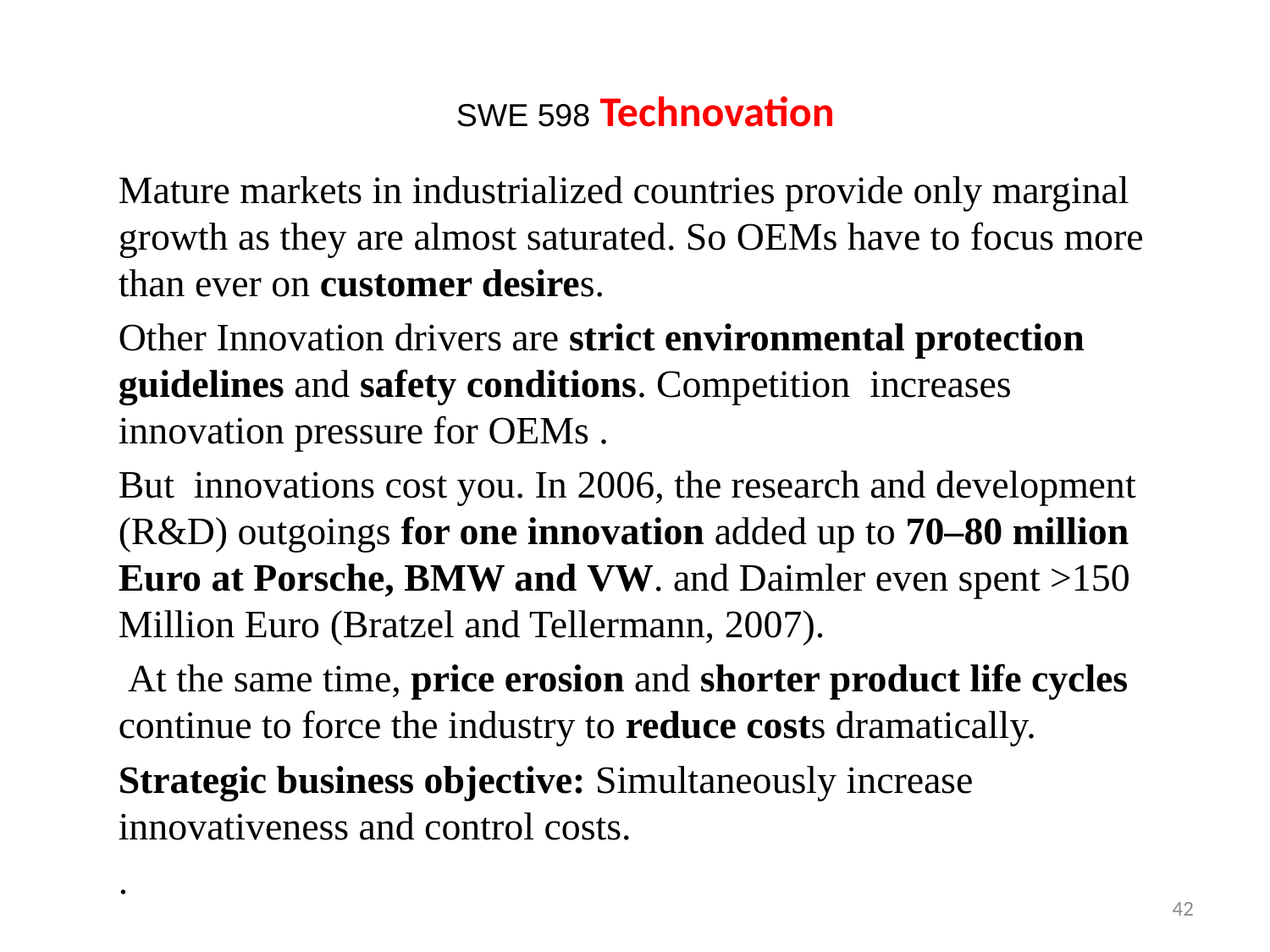

SWE 598 Technovation
Mature markets in industrialized countries provide only marginal growth as they are almost saturated. So OEMs have to focus more than ever on customer desires.
Other Innovation drivers are strict environmental protection guidelines and safety conditions. Competition  increases innovation pressure for OEMs .
But  innovations cost you. In 2006, the research and development (R&D) outgoings for one innovation added up to 70–80 million Euro at Porsche, BMW and VW. and Daimler even spent >150 Million Euro (Bratzel and Tellermann, 2007).
 At the same time, price erosion and shorter product life cycles continue to force the industry to reduce costs dramatically.
Strategic business objective: Simultaneously increase innovativeness and control costs.
.

42